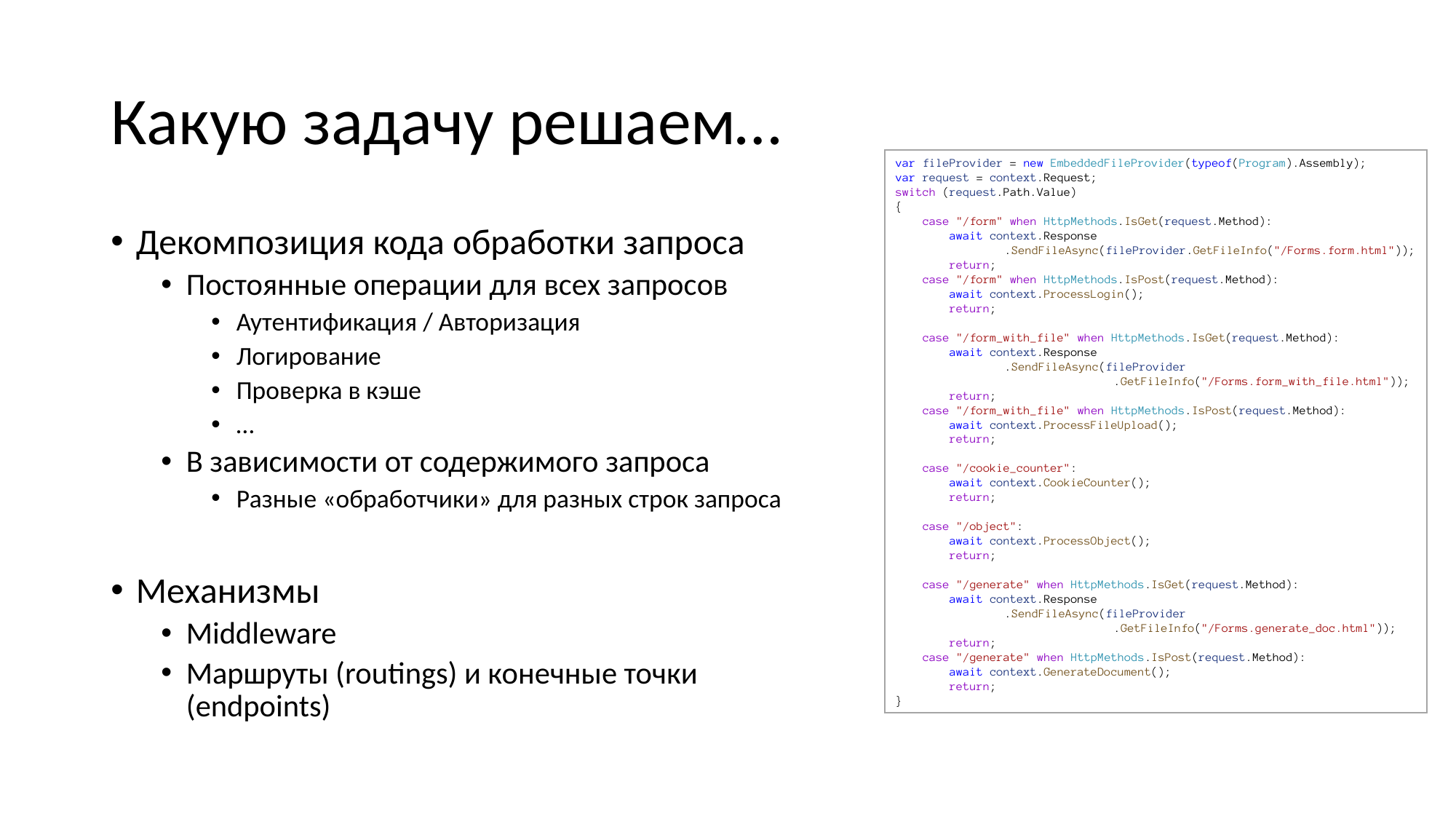

# Какую задачу решаем…
var fileProvider = new EmbeddedFileProvider(typeof(Program).Assembly);
var request = context.Request;
switch (request.Path.Value)
{
    case "/form" when HttpMethods.IsGet(request.Method):
        await context.Response
	.SendFileAsync(fileProvider.GetFileInfo("/Forms.form.html"));
        return;
    case "/form" when HttpMethods.IsPost(request.Method):
        await context.ProcessLogin();
        return;
    case "/form_with_file" when HttpMethods.IsGet(request.Method):
        await context.Response
	.SendFileAsync(fileProvider
		.GetFileInfo("/Forms.form_with_file.html"));
        return;
    case "/form_with_file" when HttpMethods.IsPost(request.Method):
        await context.ProcessFileUpload();
        return;
    case "/cookie_counter":
        await context.CookieCounter();
        return;
    case "/object":
        await context.ProcessObject();
        return;
    case "/generate" when HttpMethods.IsGet(request.Method):
        await context.Response
	.SendFileAsync(fileProvider
		.GetFileInfo("/Forms.generate_doc.html"));
        return;
    case "/generate" when HttpMethods.IsPost(request.Method):
        await context.GenerateDocument();
        return;
}
Декомпозиция кода обработки запроса
Постоянные операции для всех запросов
Аутентификация / Авторизация
Логирование
Проверка в кэше
…
В зависимости от содержимого запроса
Разные «обработчики» для разных строк запроса

Механизмы
Middleware
Маршруты (routings) и конечные точки (endpoints)